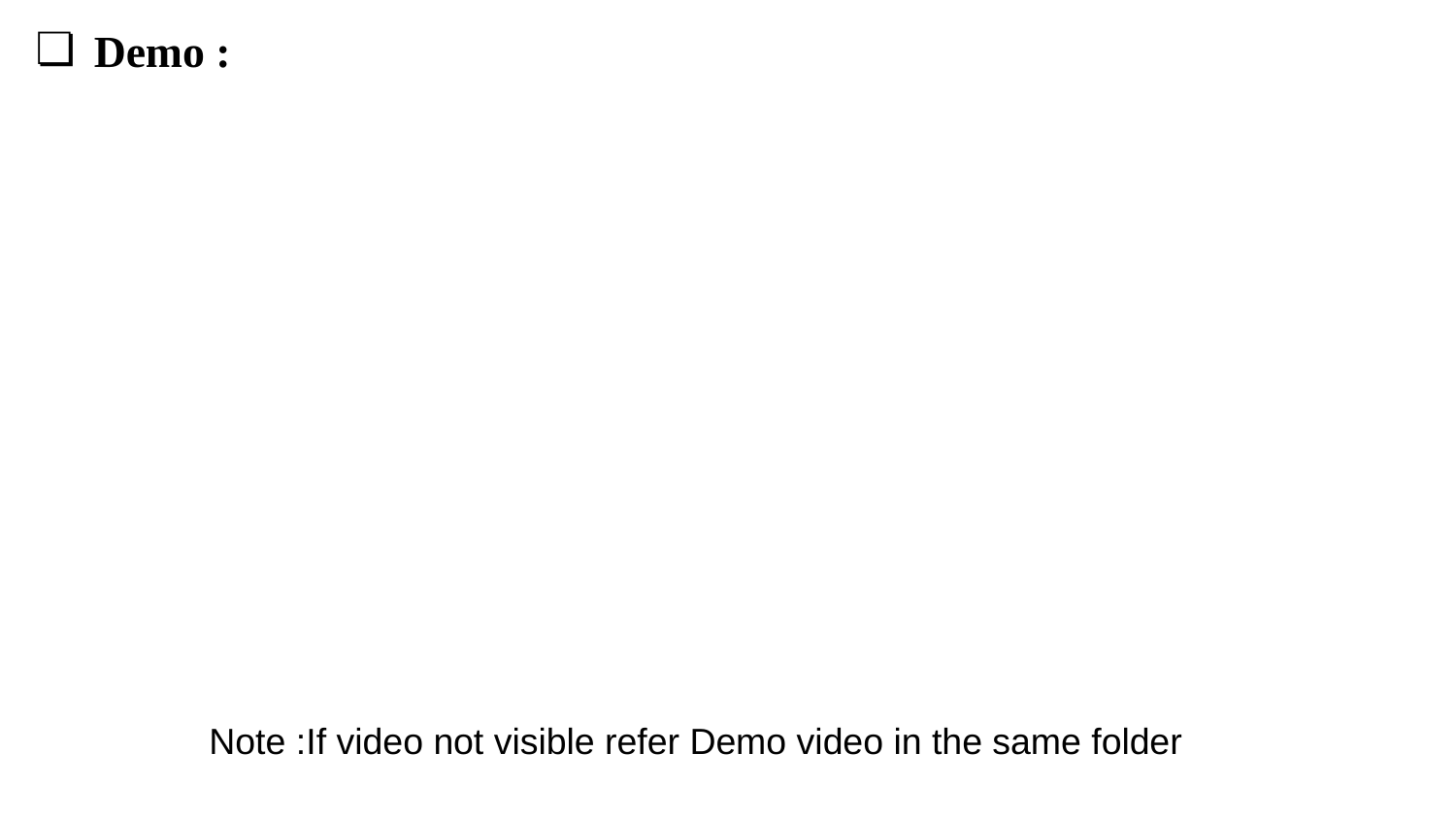

Demo :
Note :If video not visible refer Demo video in the same folder